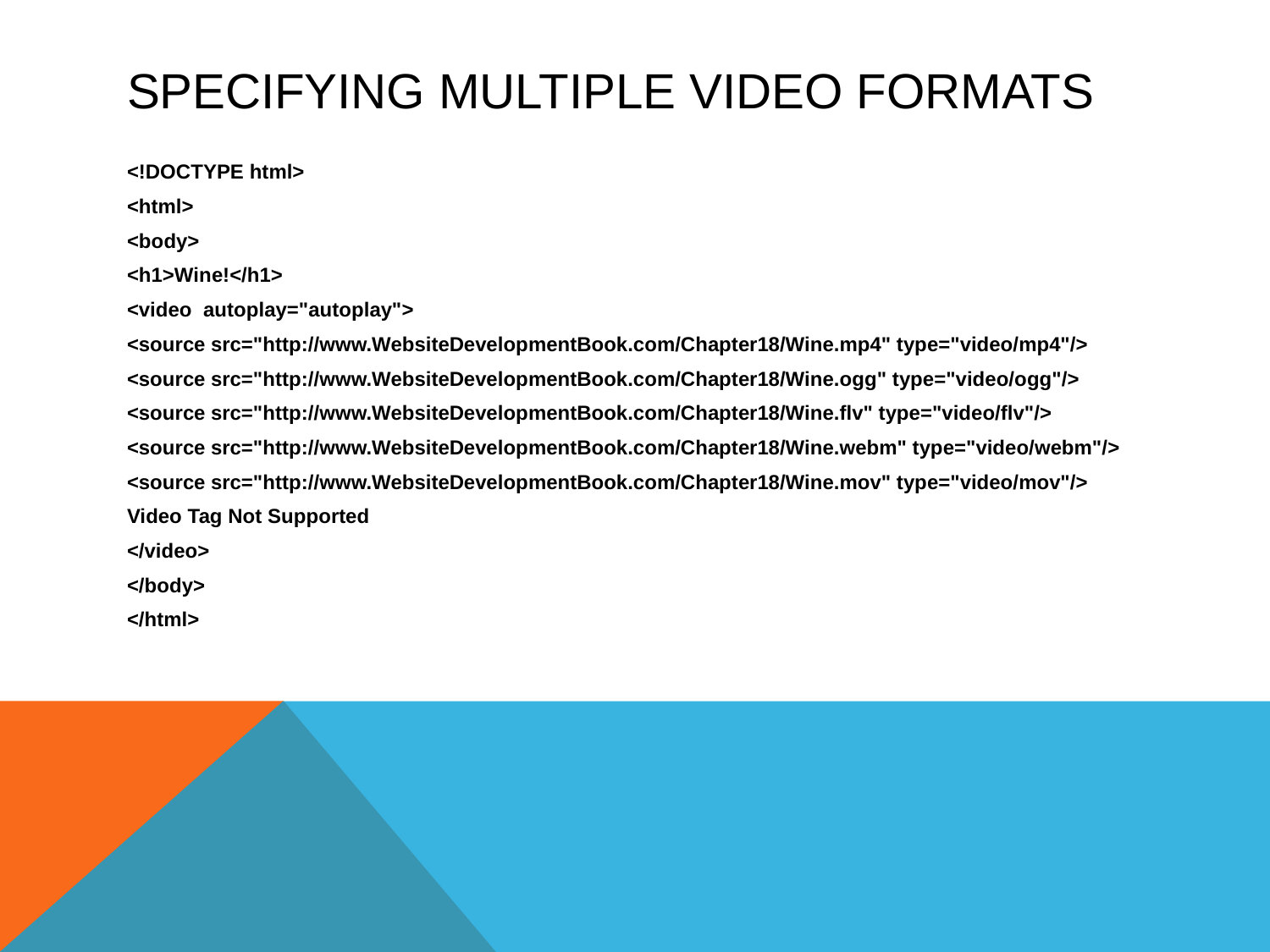

# Specifying multiple video formats
<!DOCTYPE html>
<html>
<body>
<h1>Wine!</h1>
<video  autoplay="autoplay">
<source src="http://www.WebsiteDevelopmentBook.com/Chapter18/Wine.mp4" type="video/mp4"/>
<source src="http://www.WebsiteDevelopmentBook.com/Chapter18/Wine.ogg" type="video/ogg"/>
<source src="http://www.WebsiteDevelopmentBook.com/Chapter18/Wine.flv" type="video/flv"/>
<source src="http://www.WebsiteDevelopmentBook.com/Chapter18/Wine.webm" type="video/webm"/>
<source src="http://www.WebsiteDevelopmentBook.com/Chapter18/Wine.mov" type="video/mov"/>
Video Tag Not Supported
</video>
</body>
</html>